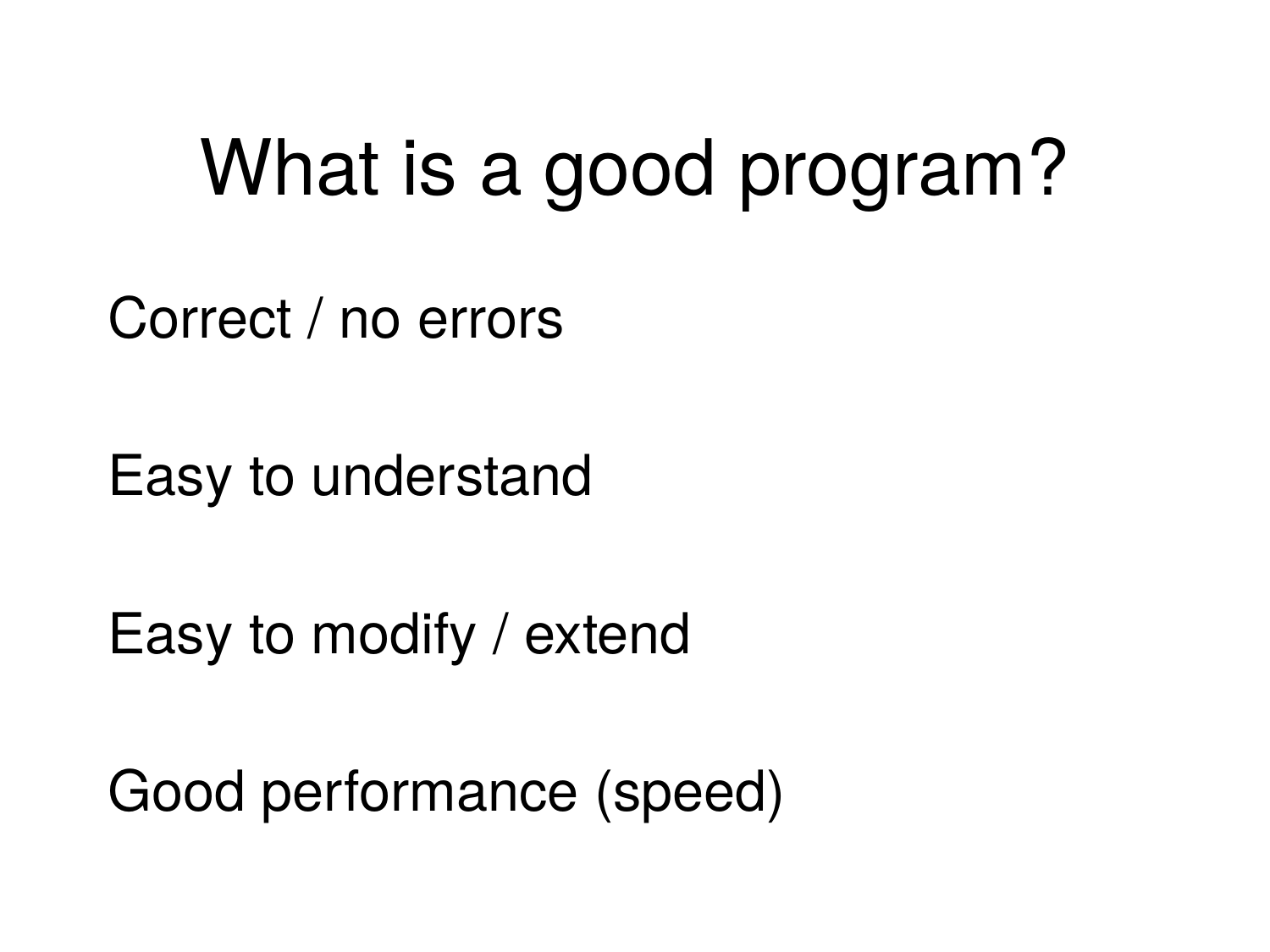

# What is a good program?
Correct / no errors

Easy to understand

Easy to modify / extend

Good performance (speed)